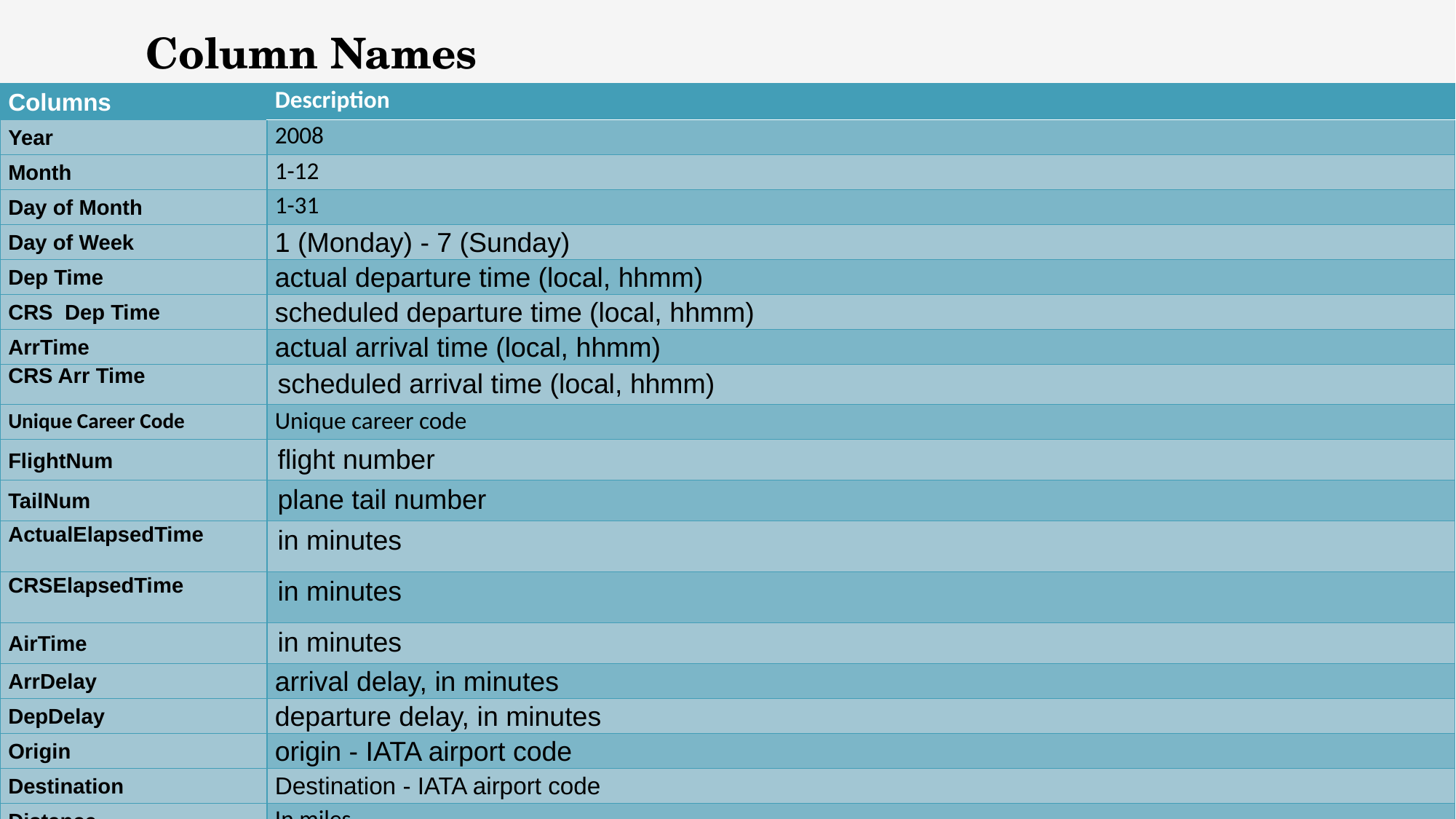

Column Names
| Columns | Description |
| --- | --- |
| Year | 2008 |
| Month | 1-12 |
| Day of Month | 1-31 |
| Day of Week | 1 (Monday) - 7 (Sunday) |
| Dep Time | actual departure time (local, hhmm) |
| CRS Dep Time | scheduled departure time (local, hhmm) |
| ArrTime | actual arrival time (local, hhmm) |
| CRS Arr Time | scheduled arrival time (local, hhmm) |
| Unique Career Code | Unique career code |
| FlightNum | flight number |
| TailNum | plane tail number |
| ActualElapsedTime | in minutes |
| CRSElapsedTime | in minutes |
| AirTime | in minutes |
| ArrDelay | arrival delay, in minutes |
| DepDelay | departure delay, in minutes |
| Origin | origin - IATA airport code |
| Destination | Destination - IATA airport code |
| Distance | In miles |
| TaxiIn | T |
|  |  |
|  |  |